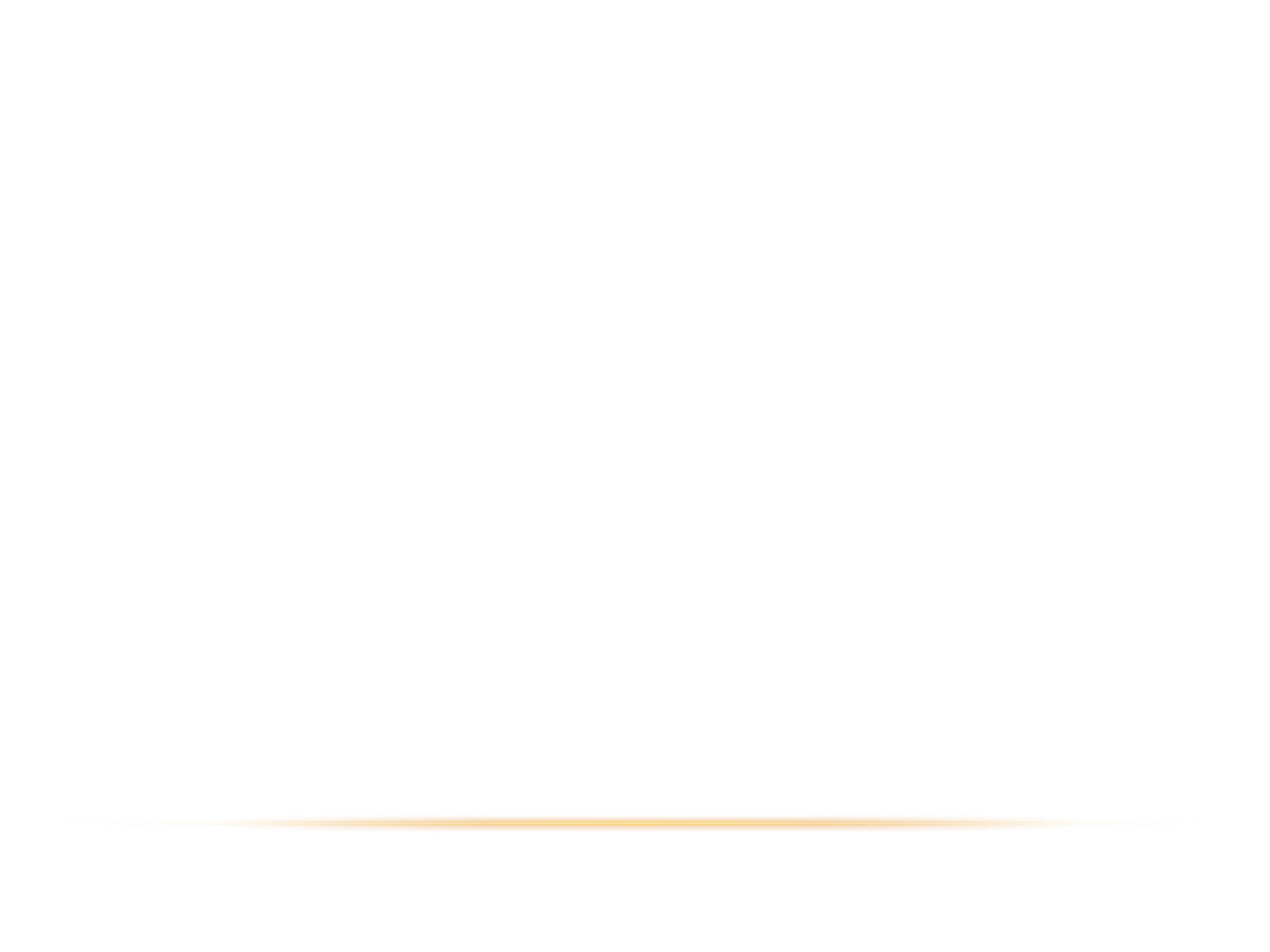

SOCIAL SECURITY FOR REtirement
OASI (Old-Age and Survivors Insurance) Trust Fund:
The trust fund is supplied by Social Security Taxes that are involuntarily levied.

SSA Contributions:
SSA tax rate has been around 5% for the employed and 10% for the self-employed.
There is also a maximum taxable earnings, currently at $113,700 for 2013.

SSA Benefits:
Benefits payouts can start at age 62, but delayed retirement (up to age 70) can increase payout.
Benefit calculation is inflation adjusted with the past highest 35 years in earnings.
Benefit payouts are inflation adjusted and can also be claimed by spouse upon death.

	Social Security is only meant to be supplemental income during retirement, but many do make use of it as their sole source of income.